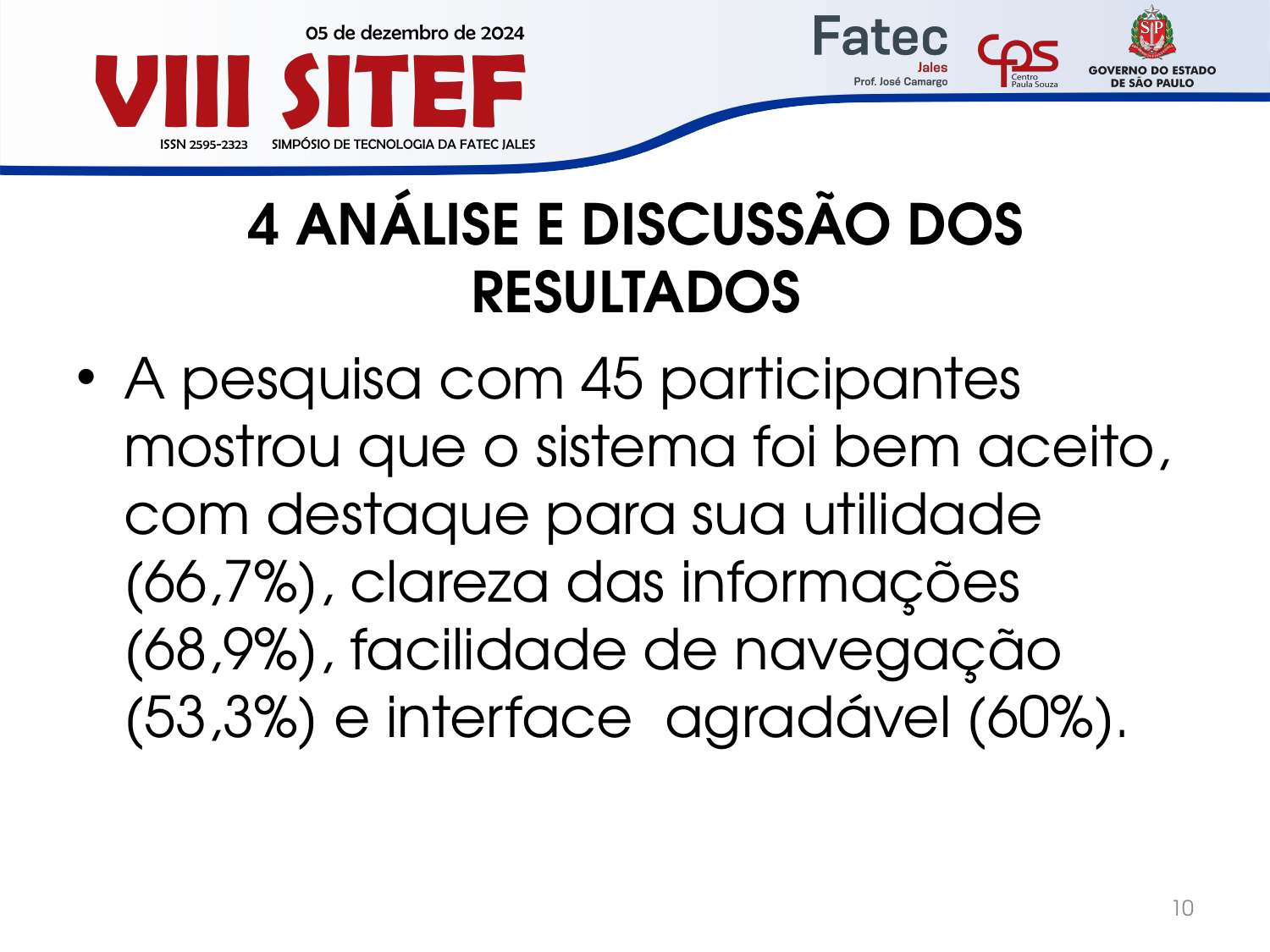

# 4 ANÁLISE E DISCUSSÃO DOS RESULTADOS
A pesquisa com 45 participantes mostrou que o sistema foi bem aceito, com destaque para sua utilidade (66,7%), clareza das informações (68,9%), facilidade de navegação (53,3%) e interface  agradável (60%).
10